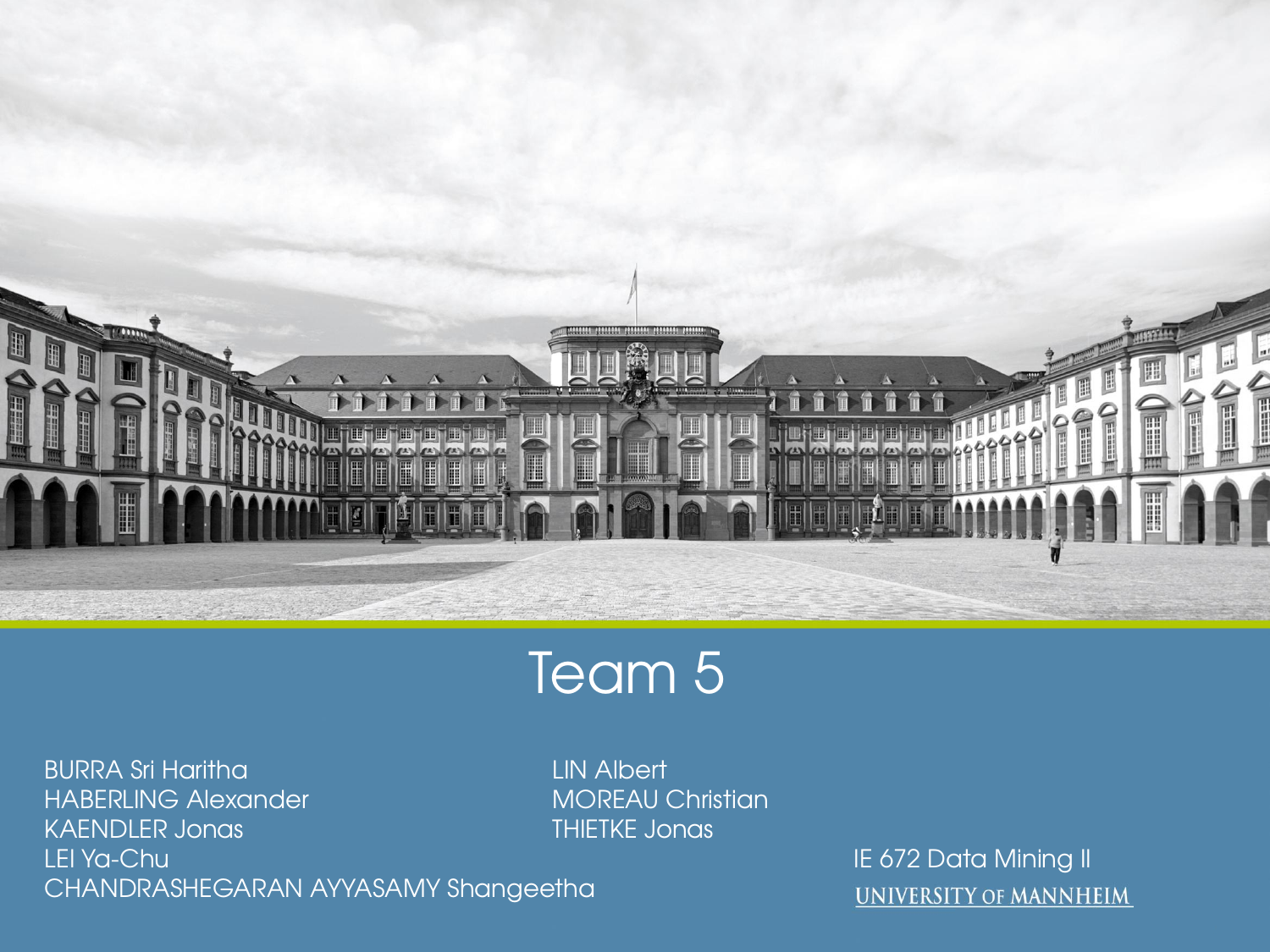

Team 5

BURRA Sri Haritha			LIN Albert
HABERLING Alexander 		MOREAU Christian
KAENDLER Jonas 			THIETKE Jonas
LEI Ya-Chu 					       IE 672 Data Mining II
CHANDRASHEGARAN AYYASAMY Shangeetha